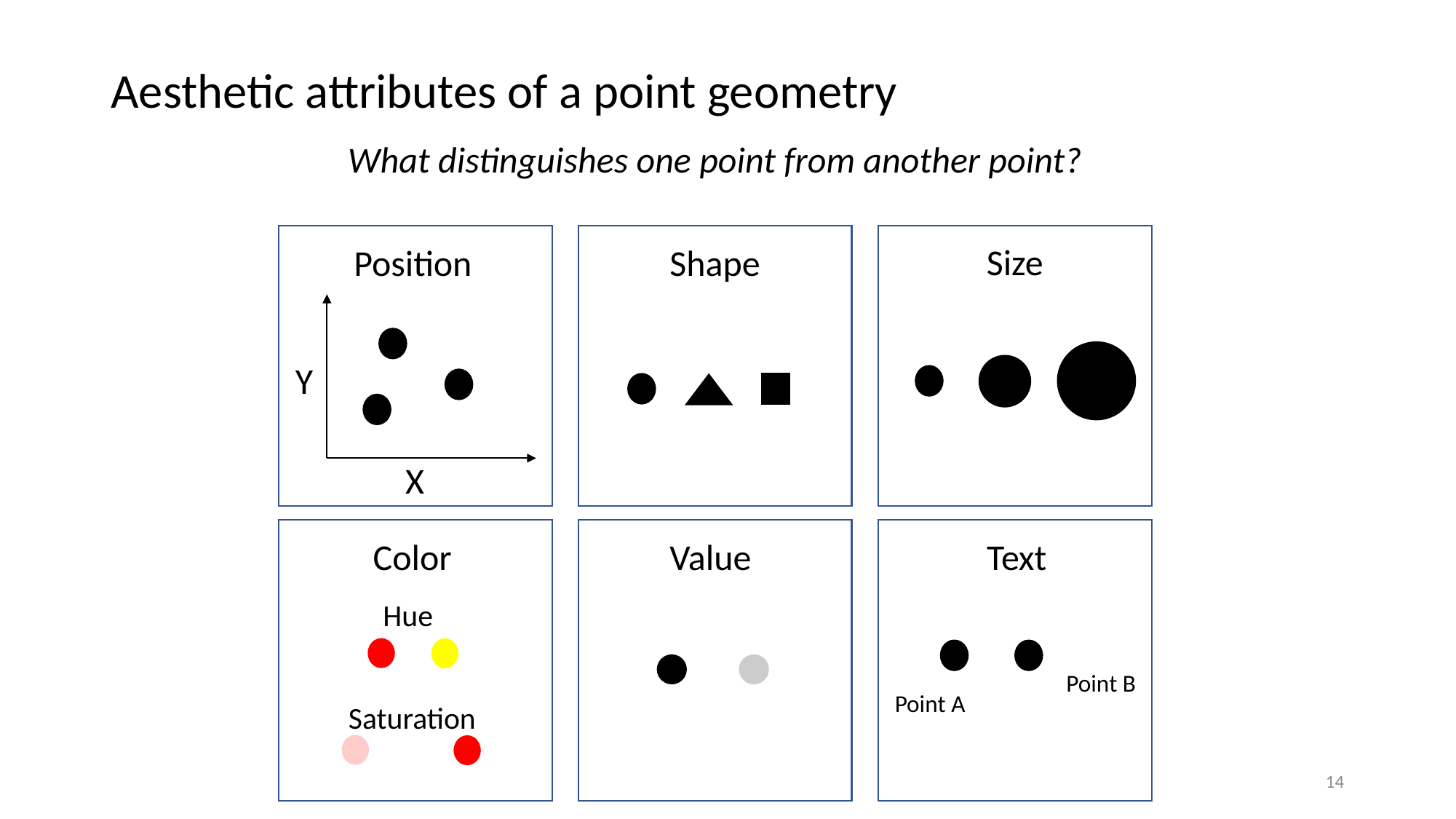

# Aesthetic attributes of a point geometry
What distinguishes one point from another point?

Position

Y

X

Size
Shape

Color

Text
Value
Hue

Point B
Point A
Saturation

14